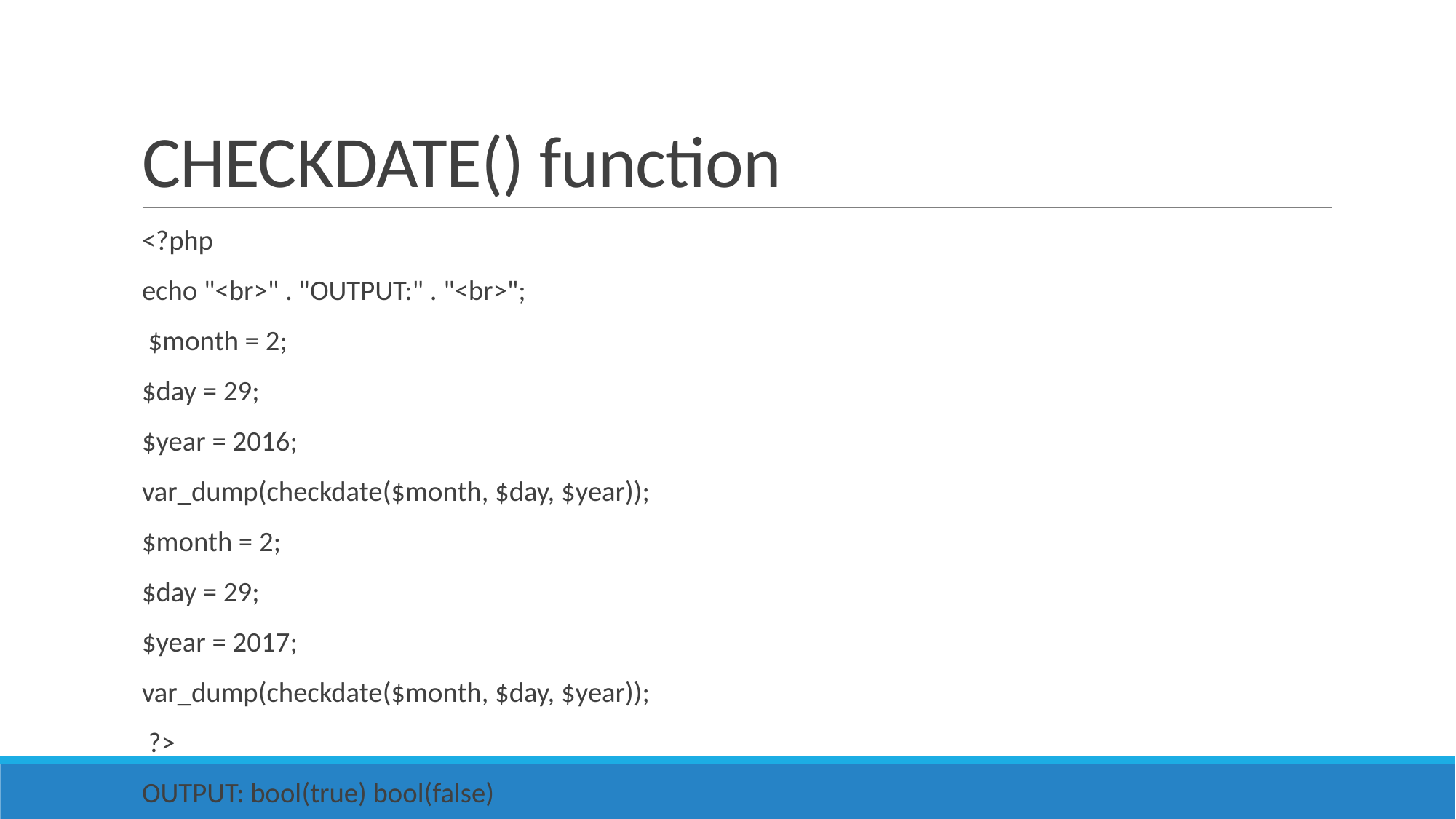

# CHECKDATE() function
<?php
echo "<br>" . "OUTPUT:" . "<br>";
 $month = 2;
$day = 29;
$year = 2016;
var_dump(checkdate($month, $day, $year));
$month = 2;
$day = 29;
$year = 2017;
var_dump(checkdate($month, $day, $year));
 ?>
OUTPUT: bool(true) bool(false)